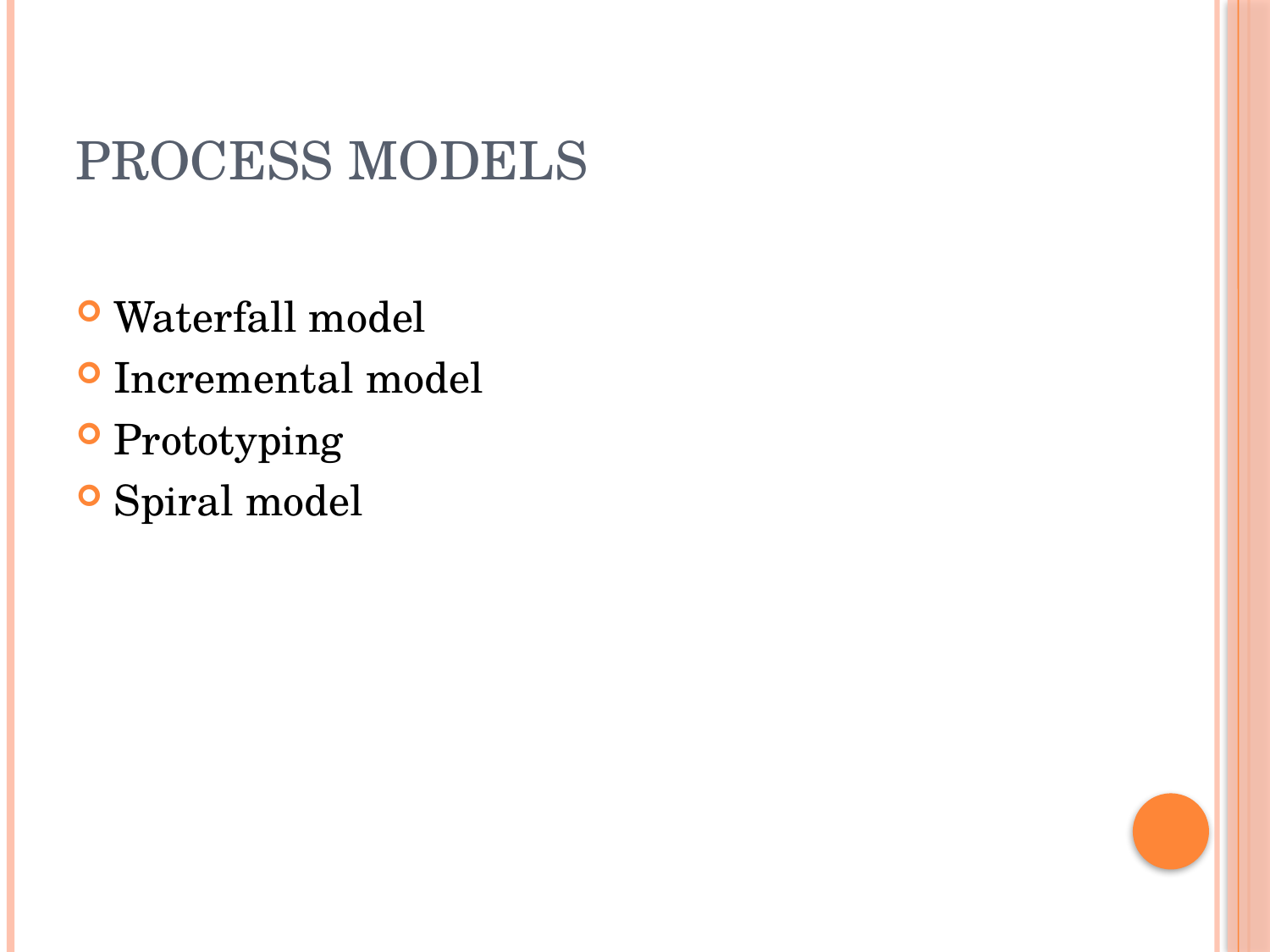

# Process Models

Waterfall model
Incremental model
Prototyping
Spiral model